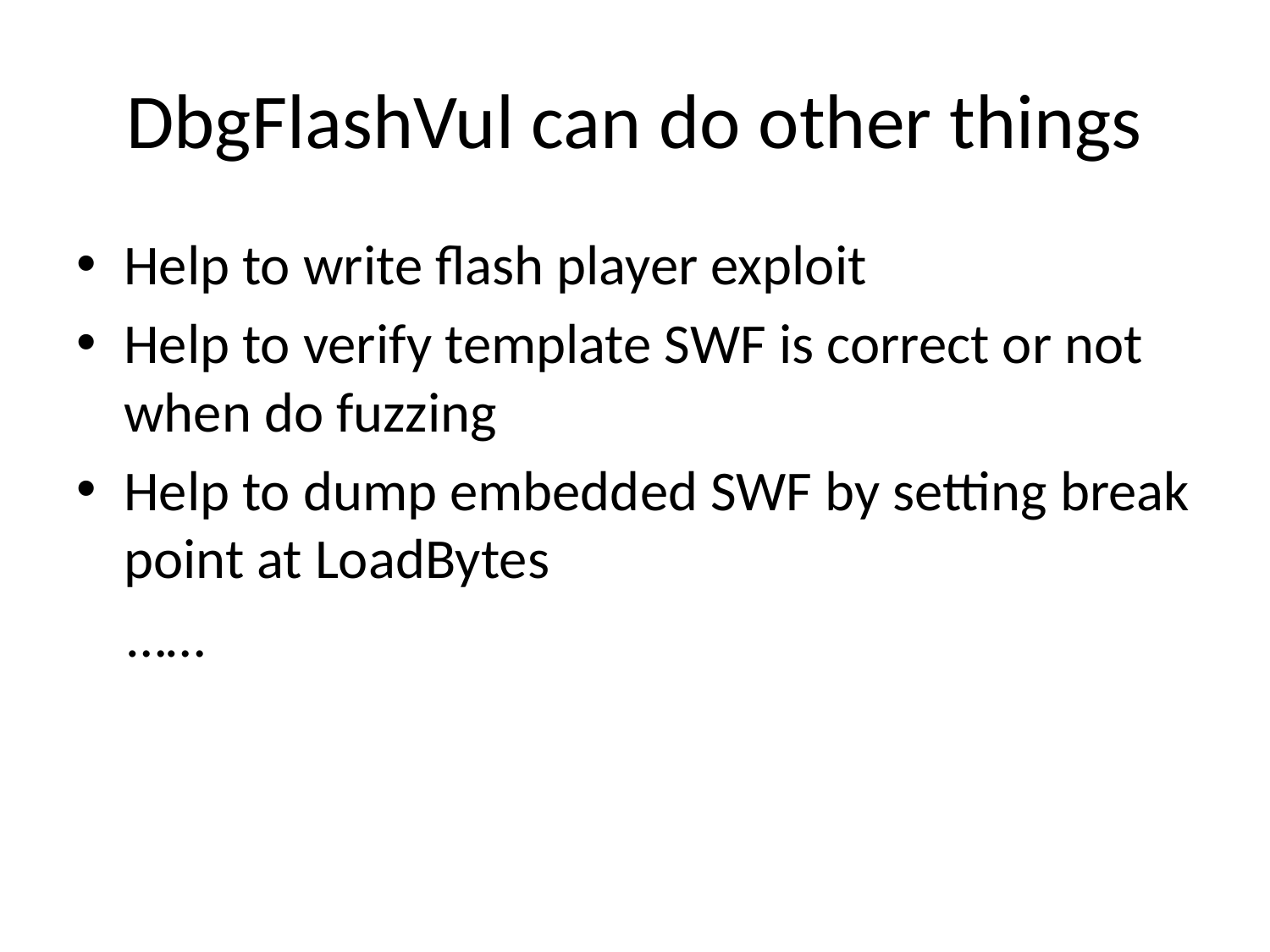

# DbgFlashVul can do other things
Help to write flash player exploit
Help to verify template SWF is correct or not when do fuzzing
Help to dump embedded SWF by setting break point at LoadBytes
    ……